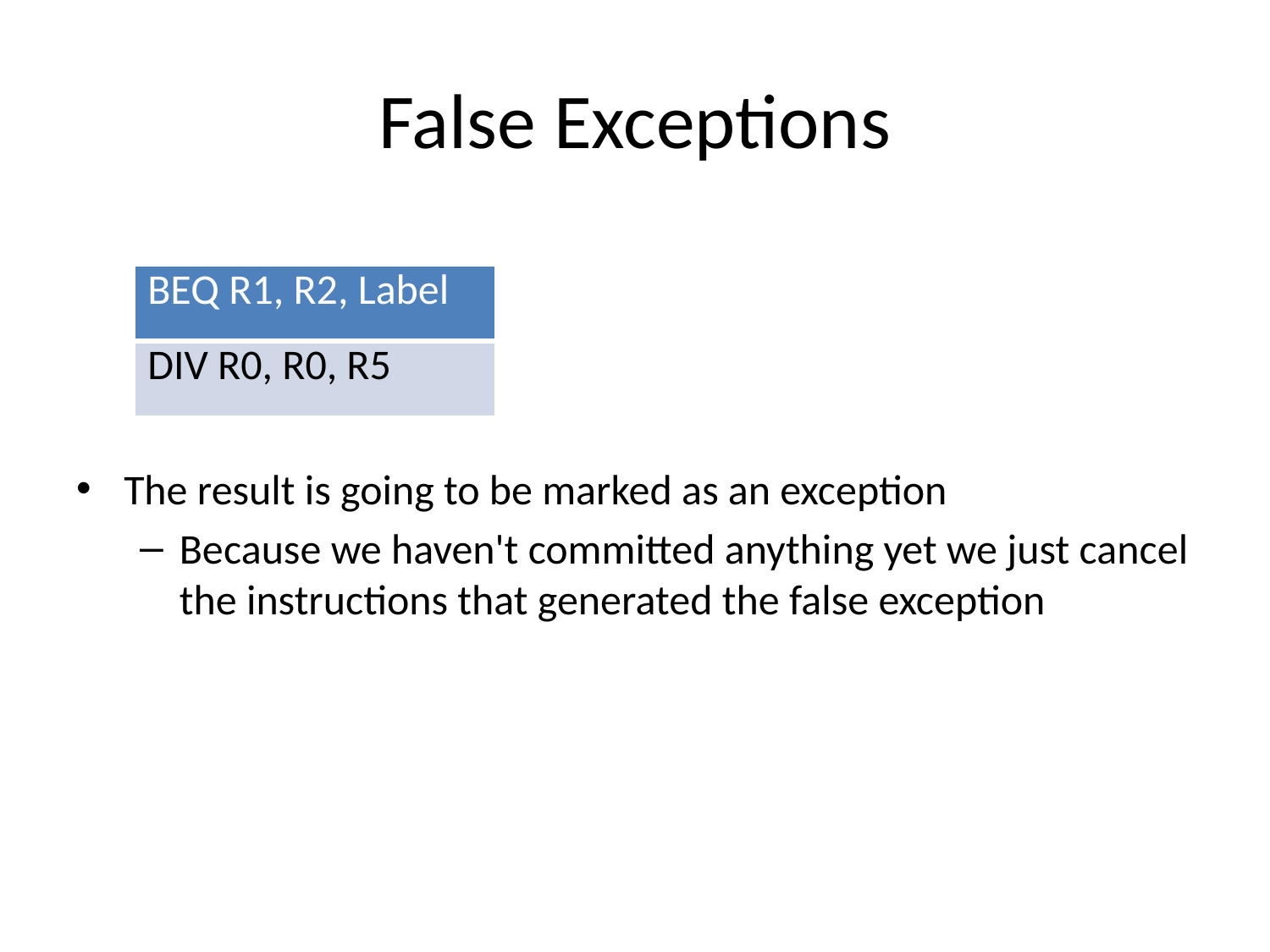

# False Exceptions

The result is going to be marked as an exception
Because we haven't committed anything yet we just cancel the instructions that generated the false exception
| BEQ R1, R2, Label |
| --- |
| DIV R0, R0, R5 |